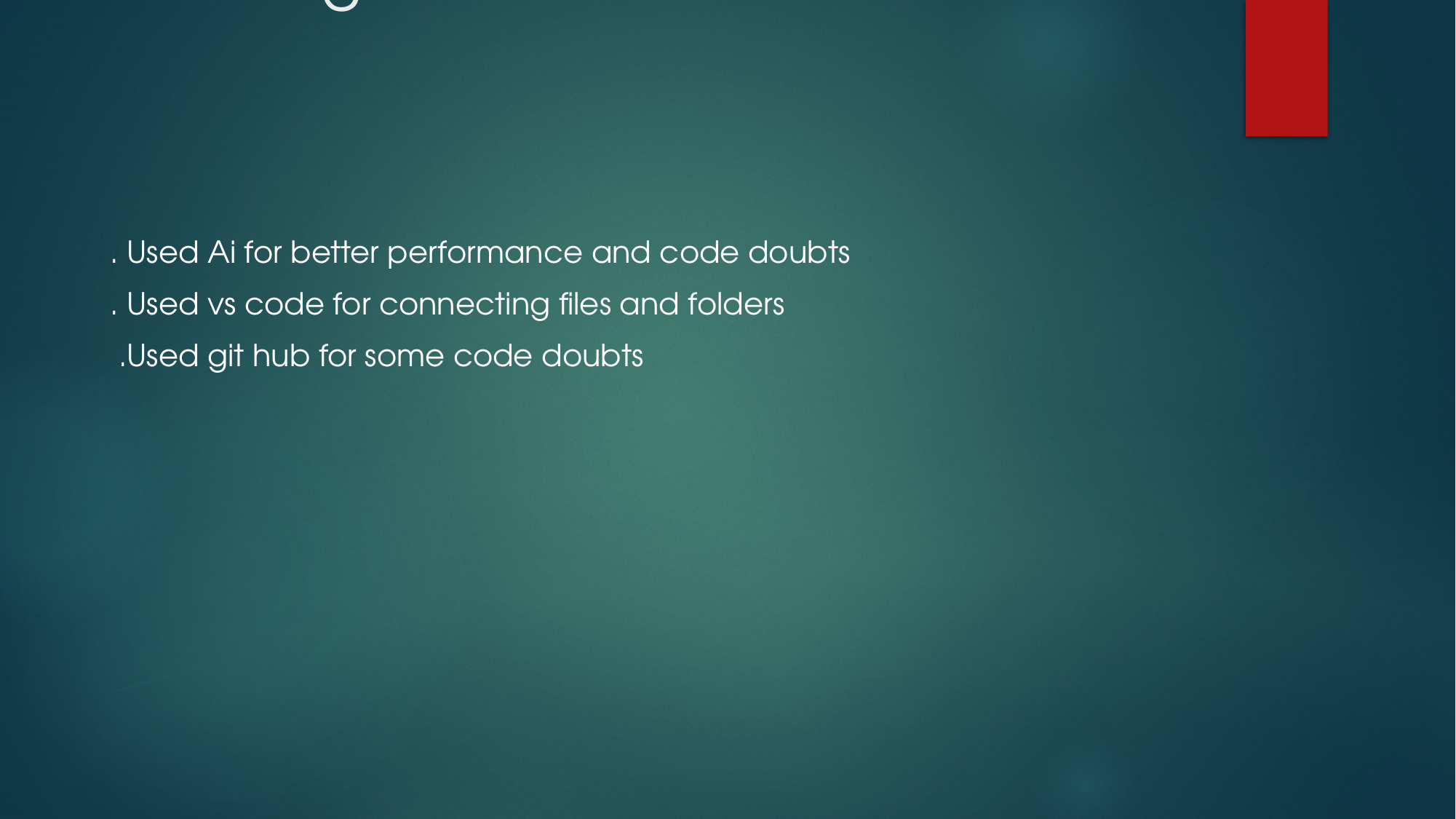

# AI and Additional Technologies Points:

  . Used Ai for better performance and code doubts
  . Used vs code for connecting files and folders
   .Used git hub for some code doubts